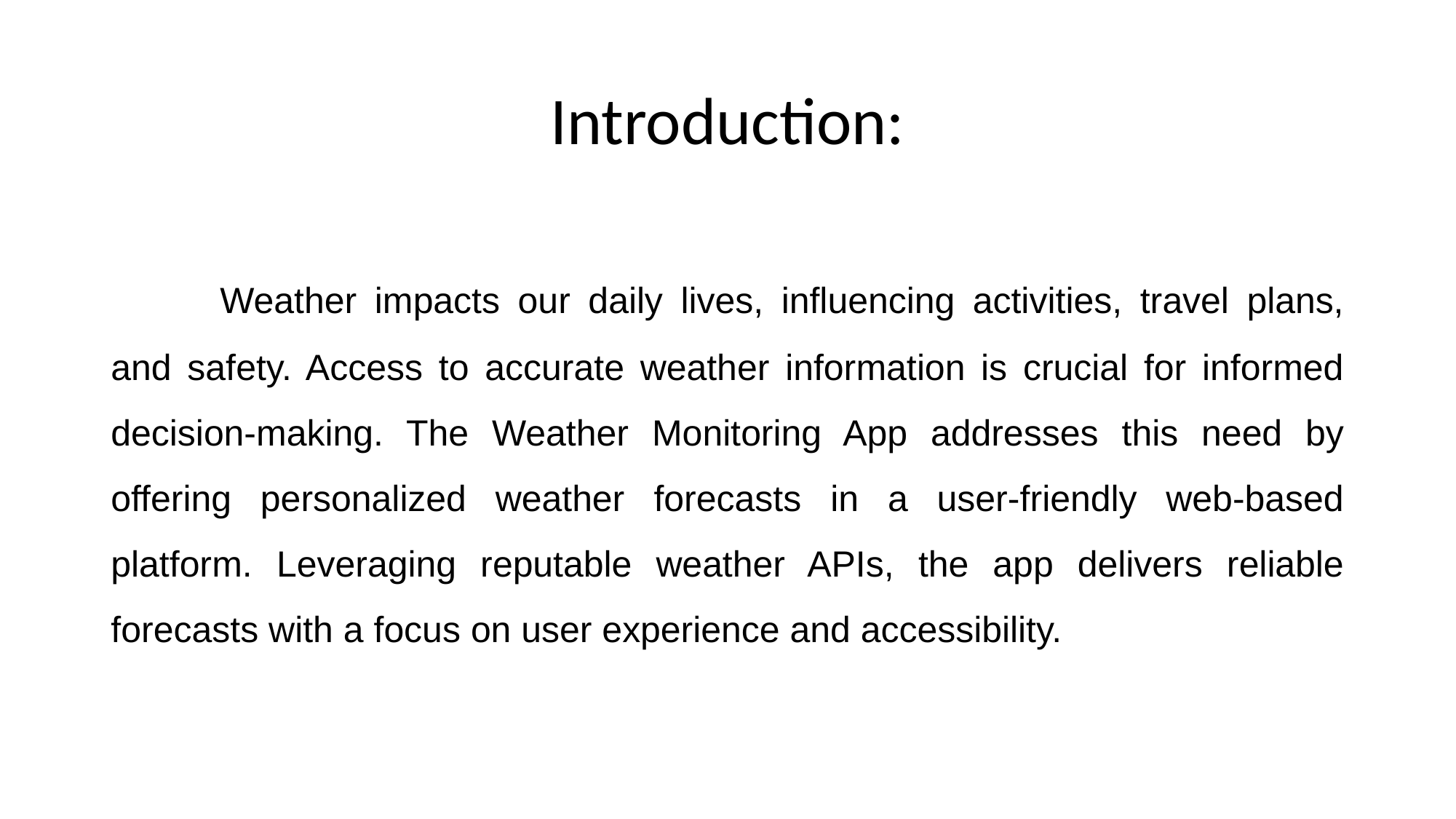

# Introduction:
	Weather impacts our daily lives, influencing activities, travel plans, and safety. Access to accurate weather information is crucial for informed decision-making. The Weather Monitoring App addresses this need by offering personalized weather forecasts in a user-friendly web-based platform. Leveraging reputable weather APIs, the app delivers reliable forecasts with a focus on user experience and accessibility.